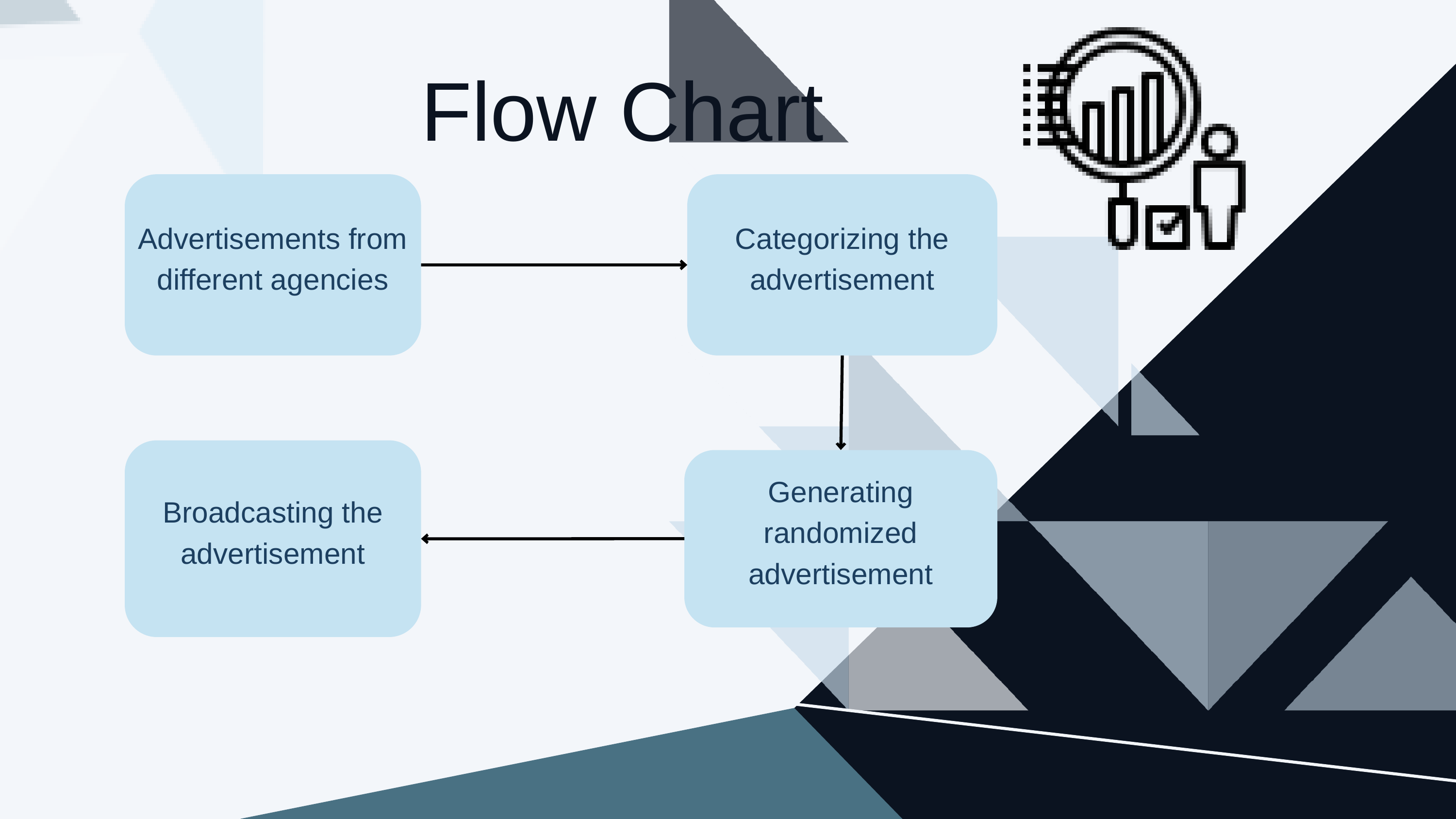

Flow Chart

Advertisements from different agencies

Categorizing the advertisement

Broadcasting the advertisement

Generating randomized advertisement